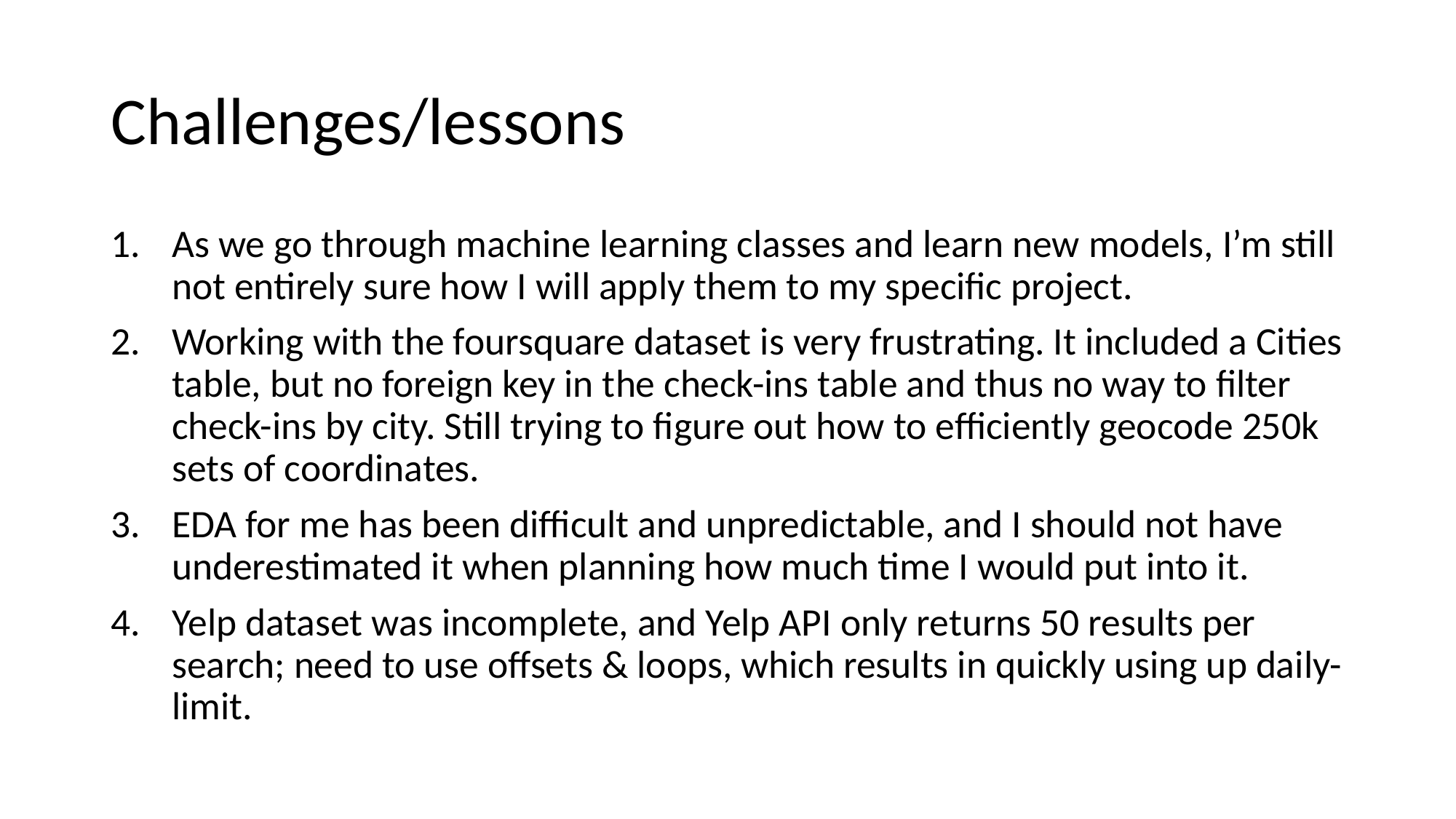

# Challenges/lessons
As we go through machine learning classes and learn new models, I’m still not entirely sure how I will apply them to my specific project.
Working with the foursquare dataset is very frustrating. It included a Cities table, but no foreign key in the check-ins table and thus no way to filter check-ins by city. Still trying to figure out how to efficiently geocode 250k sets of coordinates.
EDA for me has been difficult and unpredictable, and I should not have underestimated it when planning how much time I would put into it.
Yelp dataset was incomplete, and Yelp API only returns 50 results per search; need to use offsets & loops, which results in quickly using up daily-limit.